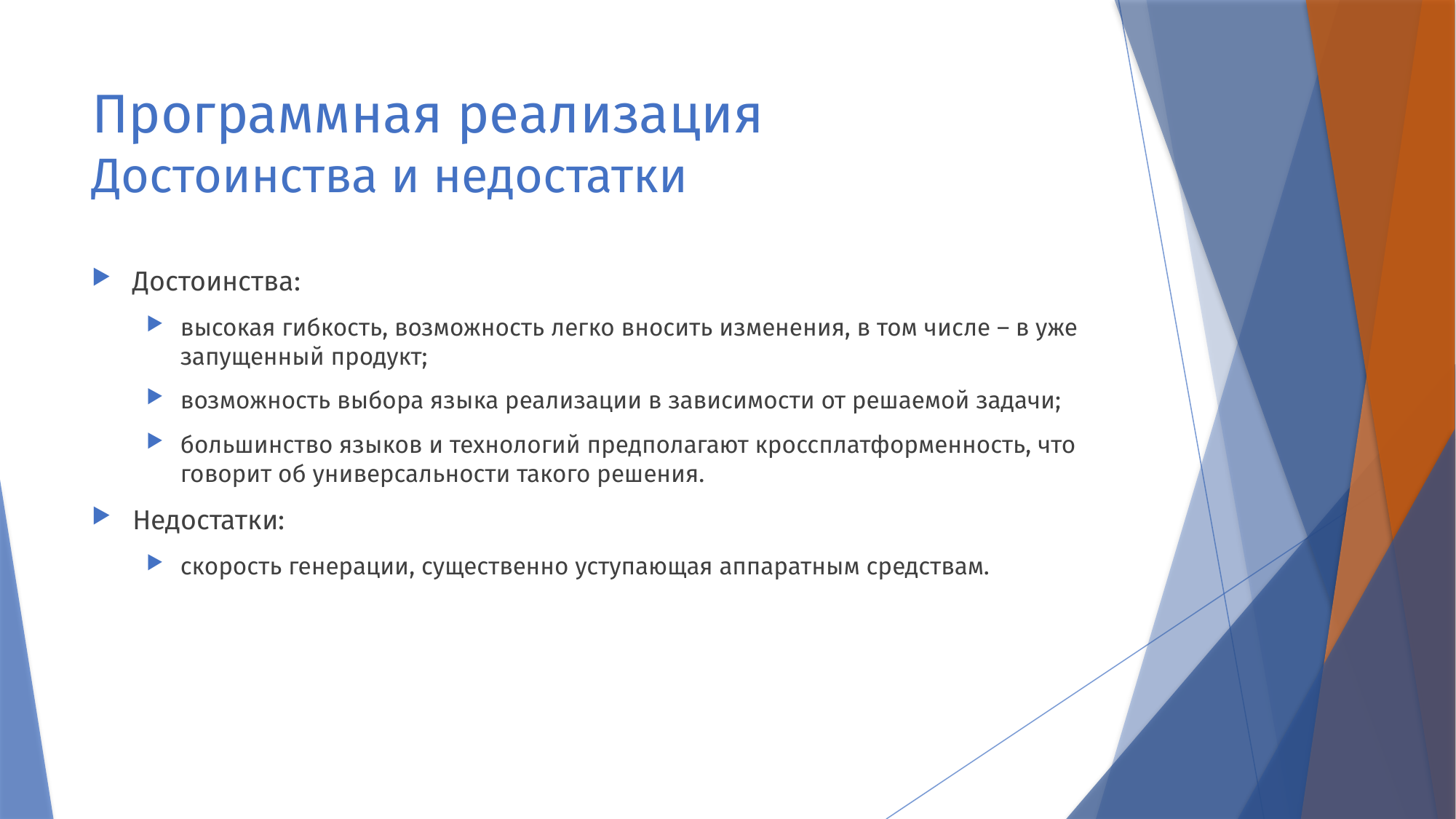

# Программная реализация Достоинства и недостатки
Достоинства:
высокая гибкость, возможность легко вносить изменения, в том числе – в уже запущенный продукт;
возможность выбора языка реализации в зависимости от решаемой задачи;
большинство языков и технологий предполагают кроссплатформенность, что говорит об универсальности такого решения.
Недостатки:
скорость генерации, существенно уступающая аппаратным средствам.